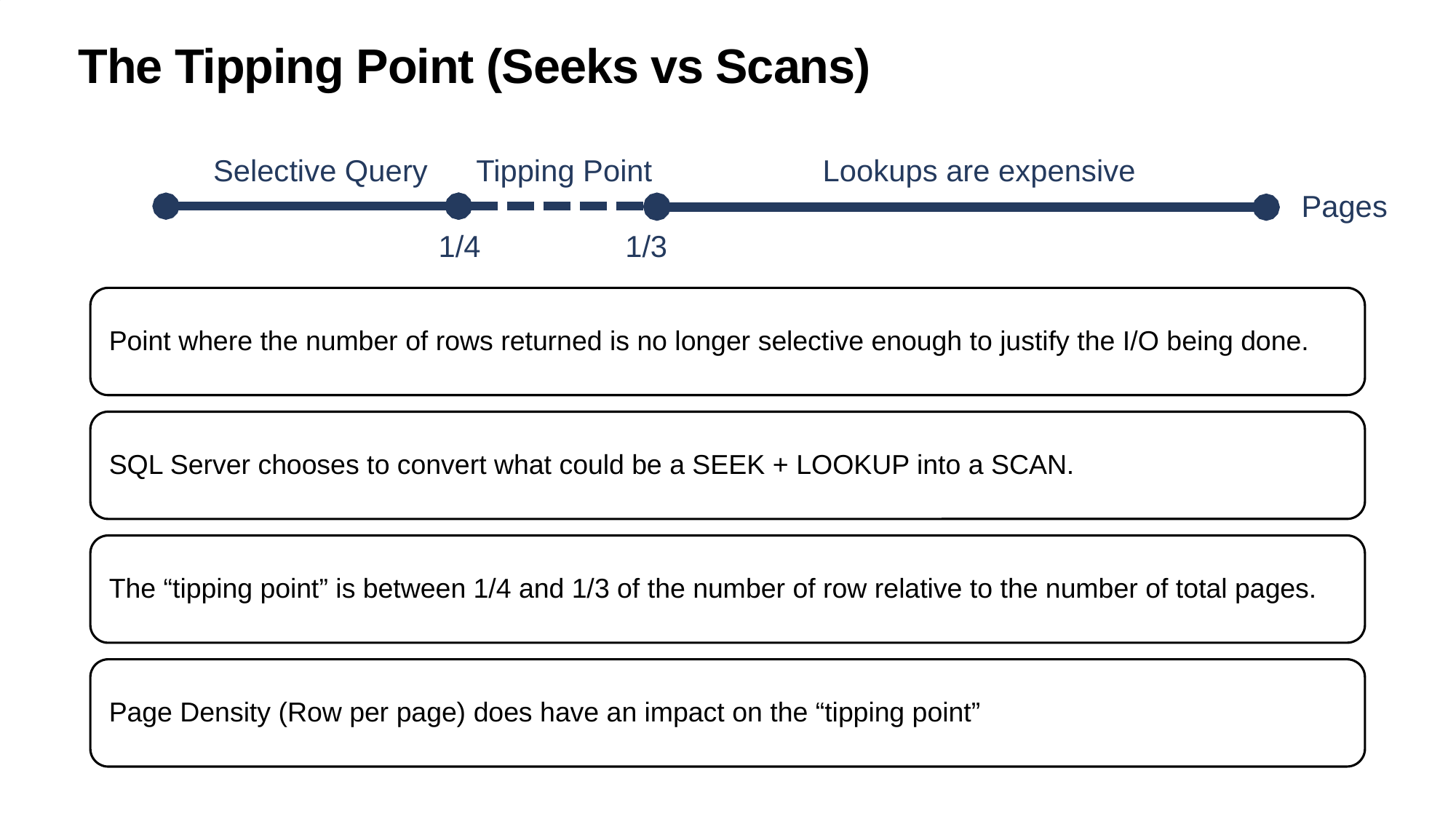

# The Tipping Point (Seeks vs Scans)
Selective Query
Tipping Point
Lookups are expensive
Pages
1/4
1/3
Point where the number of rows returned is no longer selective enough to justify the I/O being done.
SQL Server chooses to convert what could be a SEEK + LOOKUP into a SCAN.
The “tipping point” is between 1/4 and 1/3 of the number of row relative to the number of total pages.
Page Density (Row per page) does have an impact on the “tipping point”